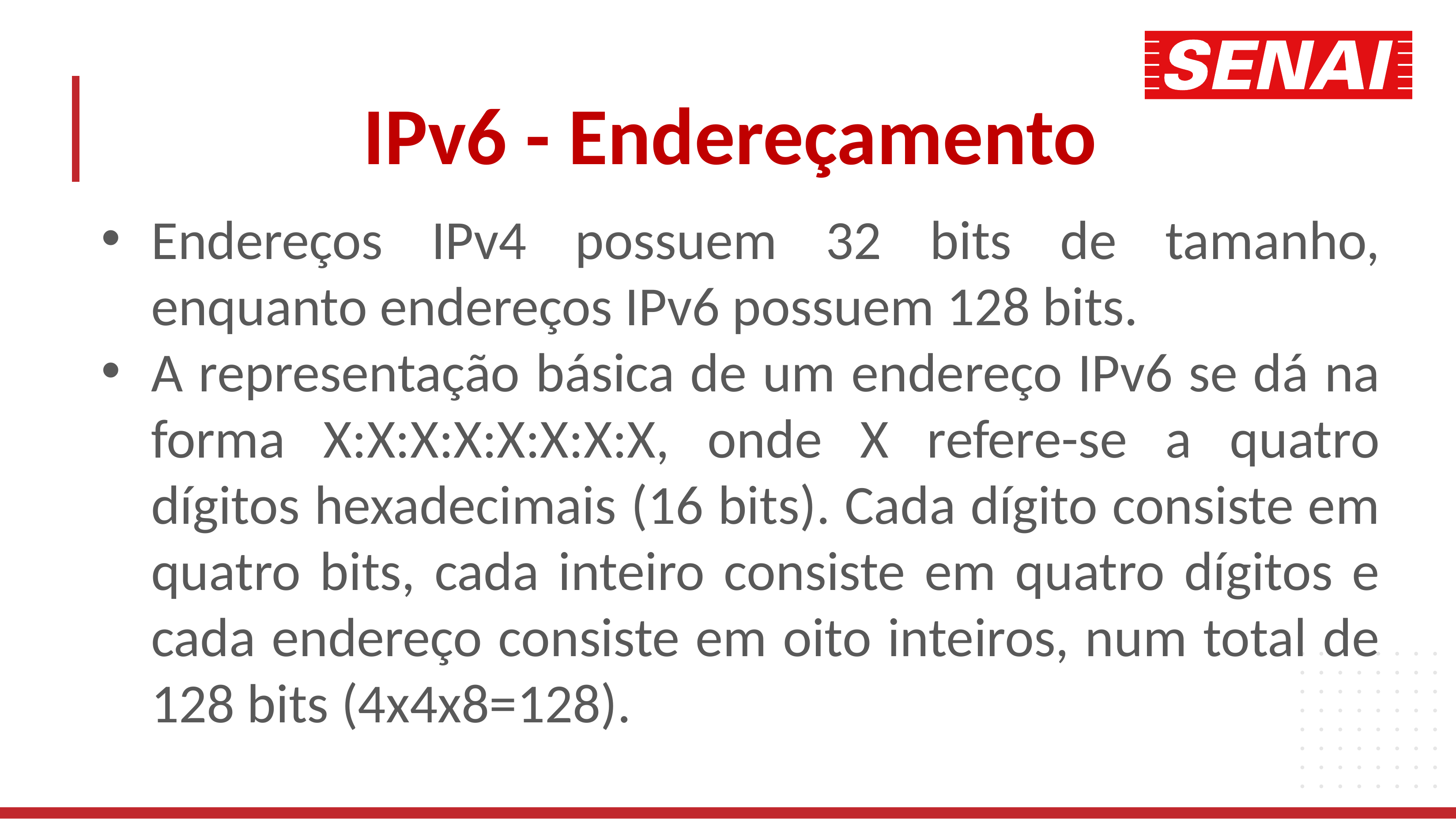

# IPv6 - Endereçamento
Endereços IPv4 possuem 32 bits de tamanho, enquanto endereços IPv6 possuem 128 bits.
A representação básica de um endereço IPv6 se dá na forma X:X:X:X:X:X:X:X, onde X refere-se a quatro dígitos hexadecimais (16 bits). Cada dígito consiste em quatro bits, cada inteiro consiste em quatro dígitos e cada endereço consiste em oito inteiros, num total de 128 bits (4x4x8=128).